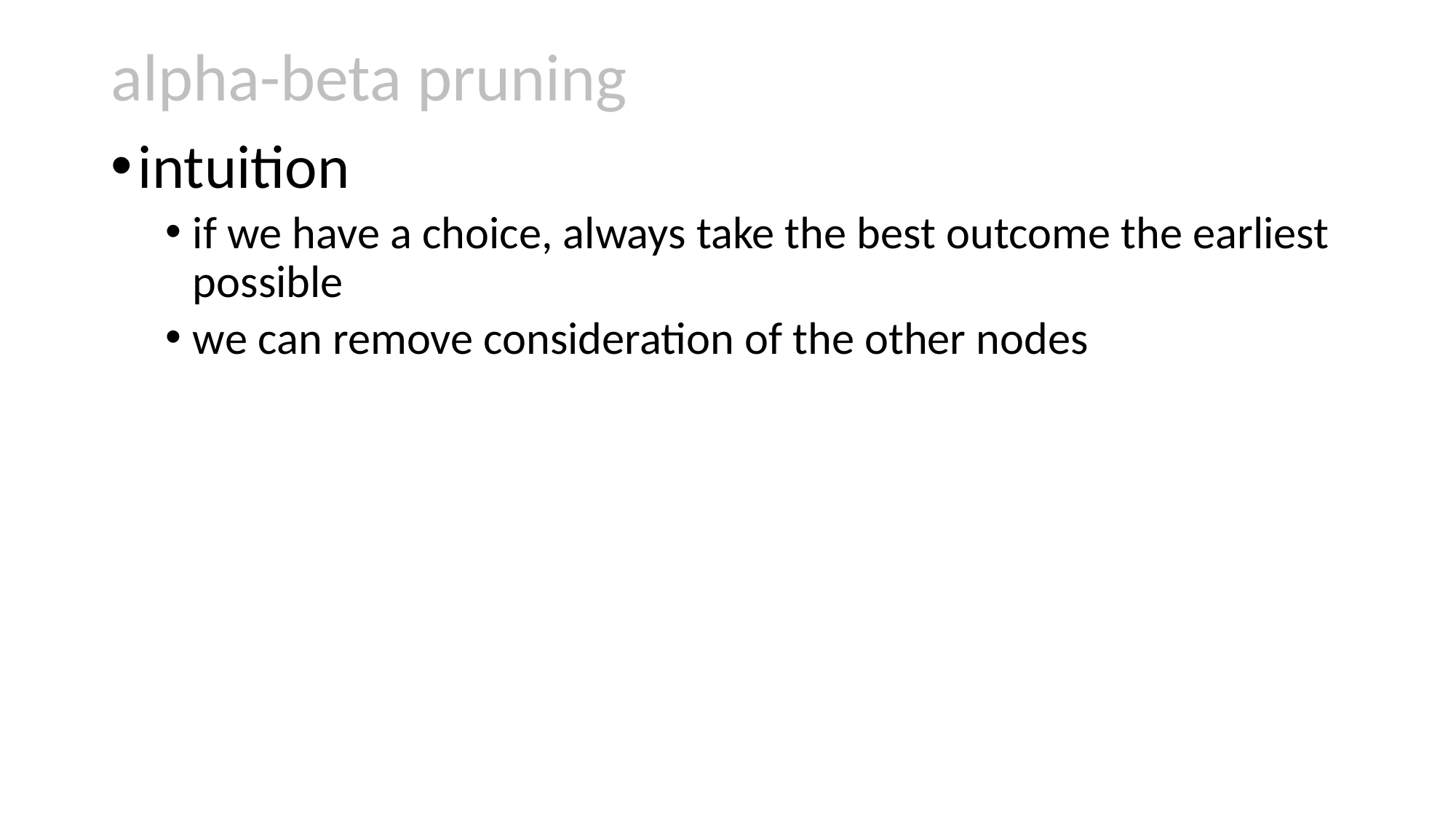

# alpha-beta pruning
intuition
if we have a choice, always take the best outcome the earliest possible
we can remove consideration of the other nodes